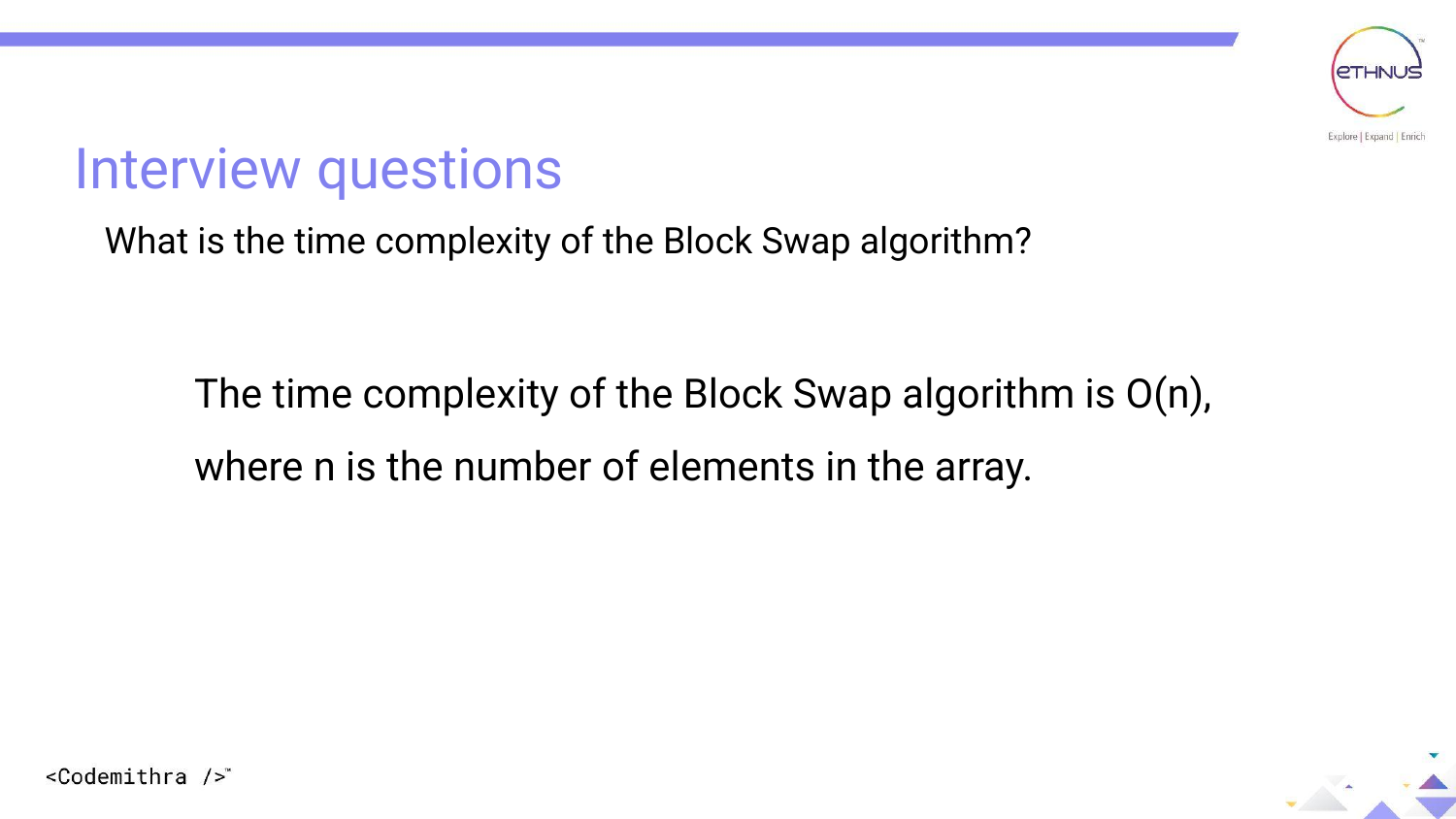

Interview questions

What is the time complexity of the Block Swap algorithm?
The time complexity of the Block Swap algorithm is O(n), where n is the number of elements in the array.